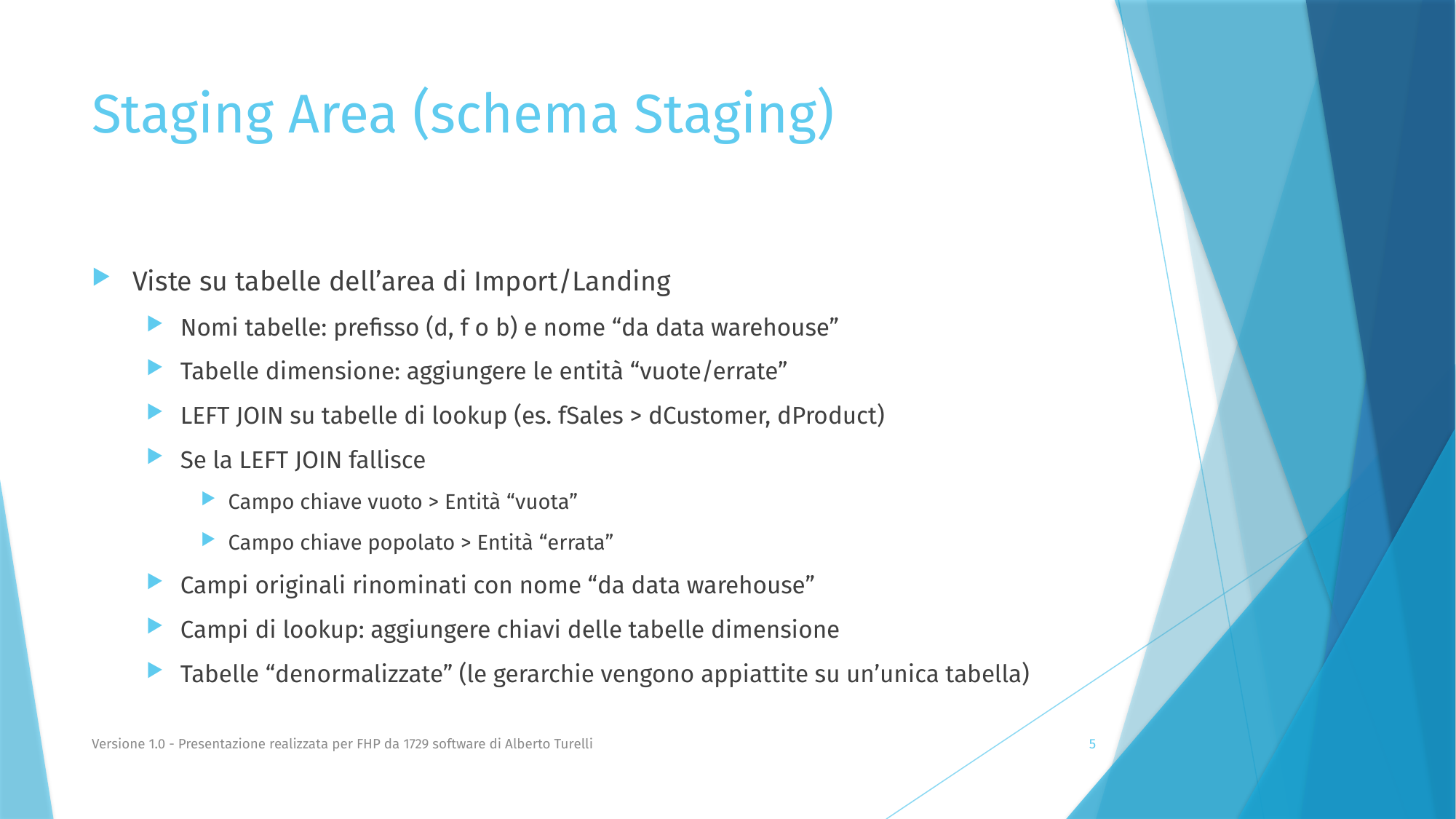

# Staging Area (schema Staging)
Viste su tabelle dell’area di Import/Landing
Nomi tabelle: prefisso (d, f o b) e nome “da data warehouse”
Tabelle dimensione: aggiungere le entità “vuote/errate”
LEFT JOIN su tabelle di lookup (es. fSales > dCustomer, dProduct)
Se la LEFT JOIN fallisce
Campo chiave vuoto > Entità “vuota”
Campo chiave popolato > Entità “errata”
Campi originali rinominati con nome “da data warehouse”
Campi di lookup: aggiungere chiavi delle tabelle dimensione
Tabelle “denormalizzate” (le gerarchie vengono appiattite su un’unica tabella)
Versione 1.0 - Presentazione realizzata per FHP da 1729 software di Alberto Turelli
5